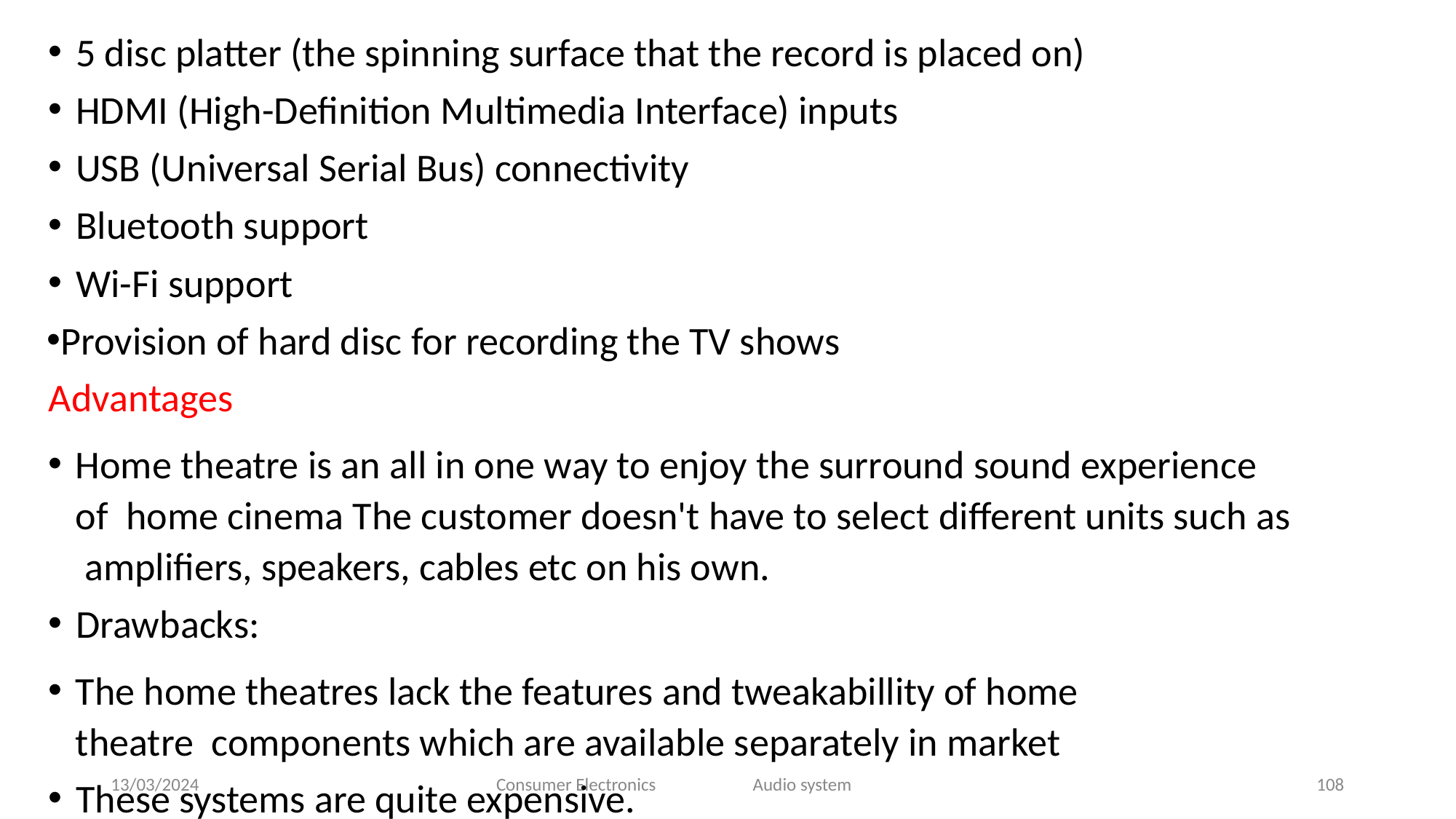

5 disc platter (the spinning surface that the record is placed on)
HDMI (High-Definition Multimedia Interface) inputs
USB (Universal Serial Bus) connectivity
Bluetooth support
Wi-Fi support
Provision of hard disc for recording the TV shows  Advantages
Home theatre is an all in one way to enjoy the surround sound experience of  home cinema The customer doesn't have to select different units such as  amplifiers, speakers, cables etc on his own.
Drawbacks:
The home theatres lack the features and tweakabillity of home theatre  components which are available separately in market
These systems are quite expensive.
13/03/2024
Consumer Electronics
Audio system
108